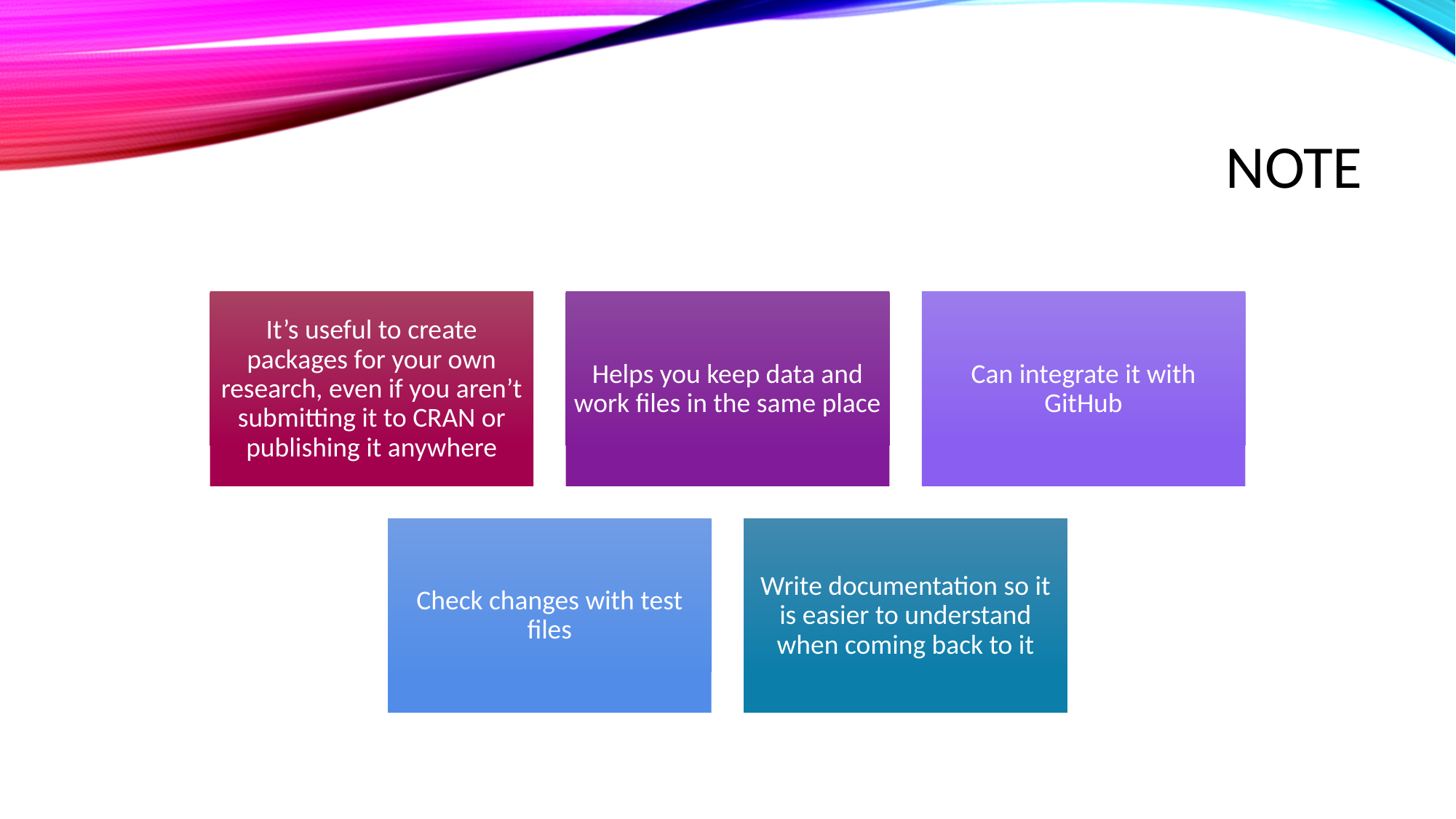

# Note
It’s useful to create packages for your own research, even if you aren’t submitting it to CRAN or publishing it anywhere
Helps you keep data and work files in the same place
Can integrate it with GitHub
Check changes with test files
Write documentation so it is easier to understand when coming back to it